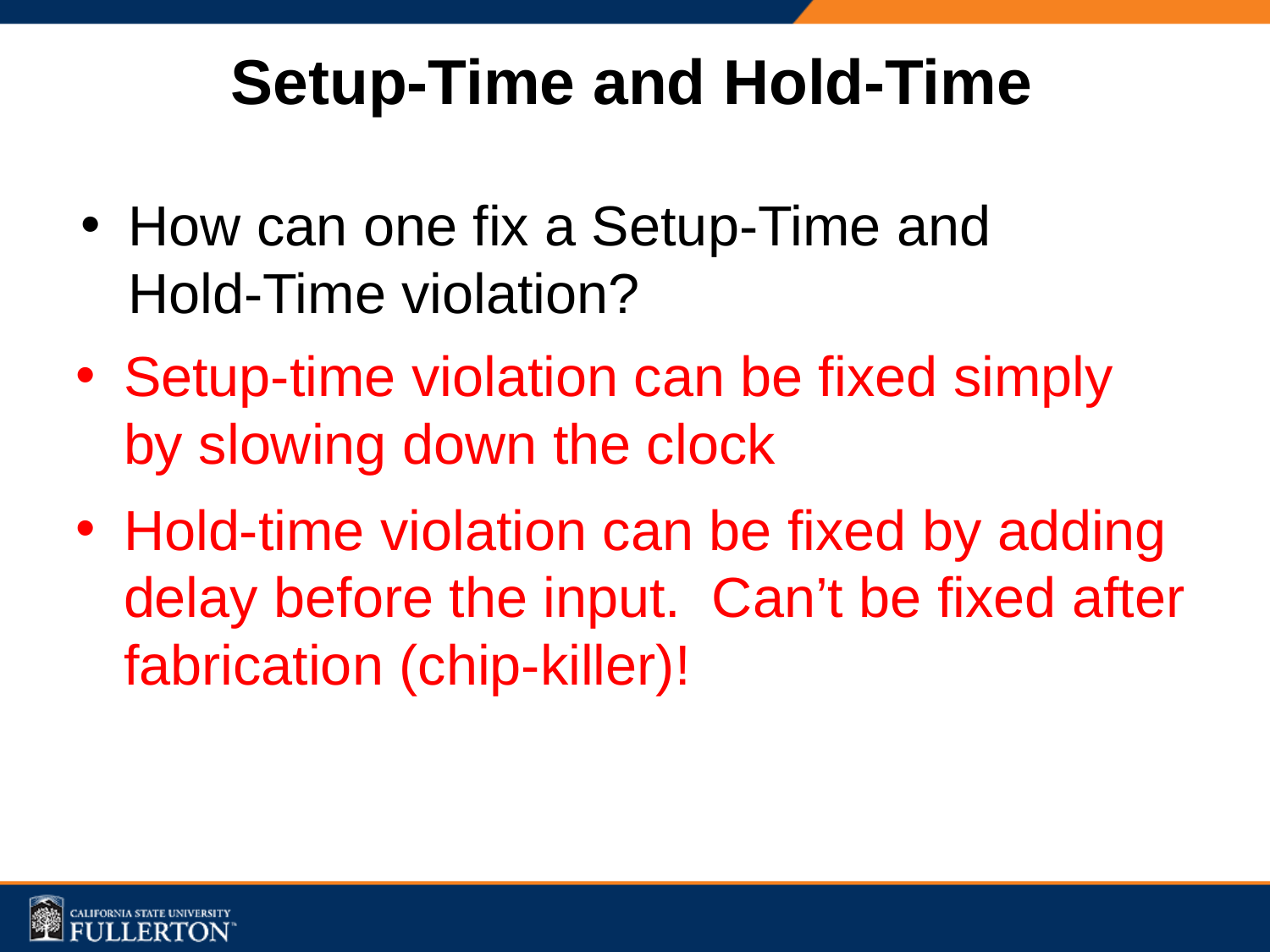

Setup-Time and Hold-Time
How can one fix a Setup-Time and Hold-Time violation?
Setup-time violation can be fixed simply by slowing down the clock
Hold-time violation can be fixed by adding delay before the input.  Can’t be fixed after fabrication (chip-killer)!